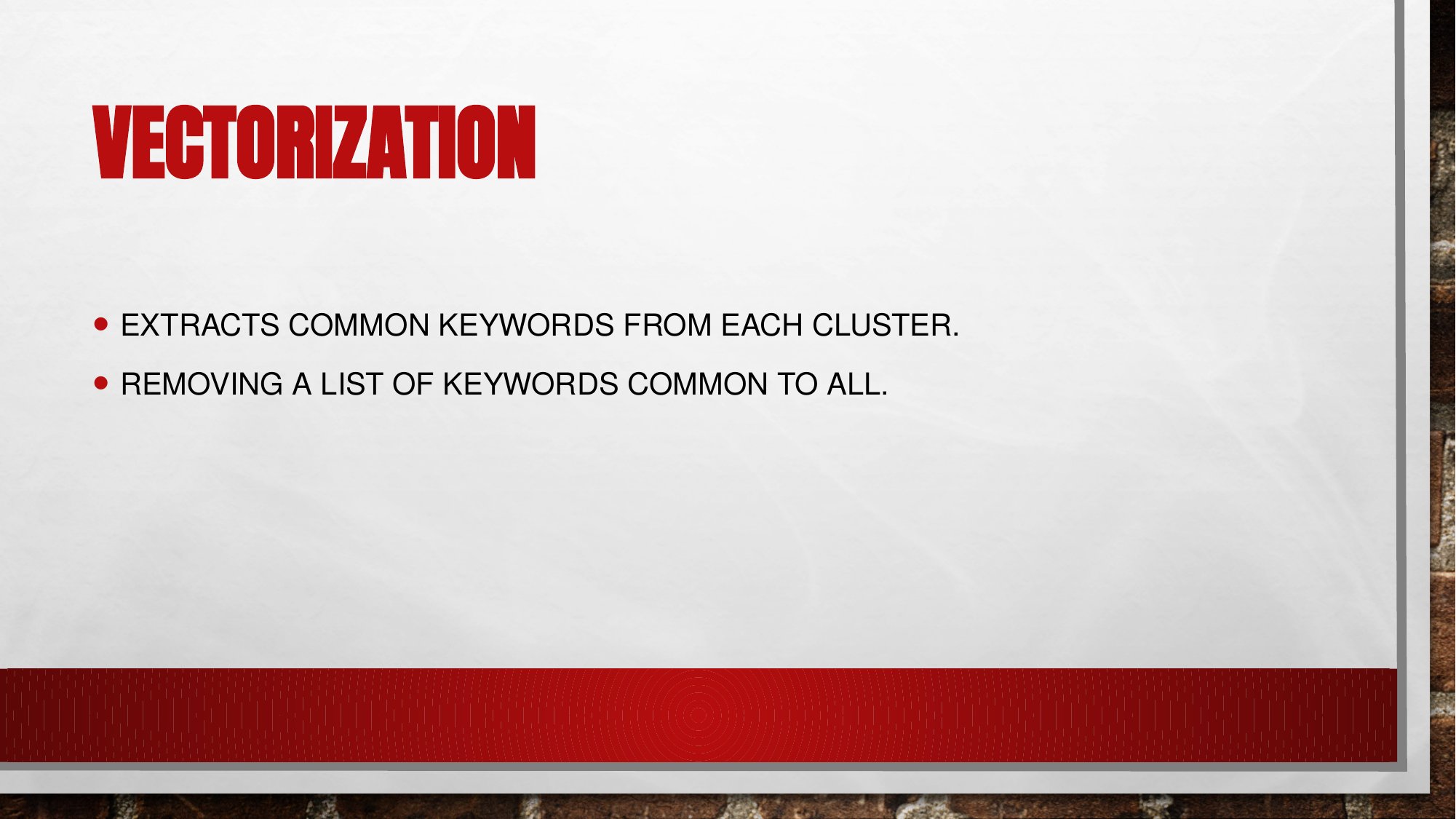

# Vectorization
Extracts common keywords from each cluster.
removing a list of keywords common to all.